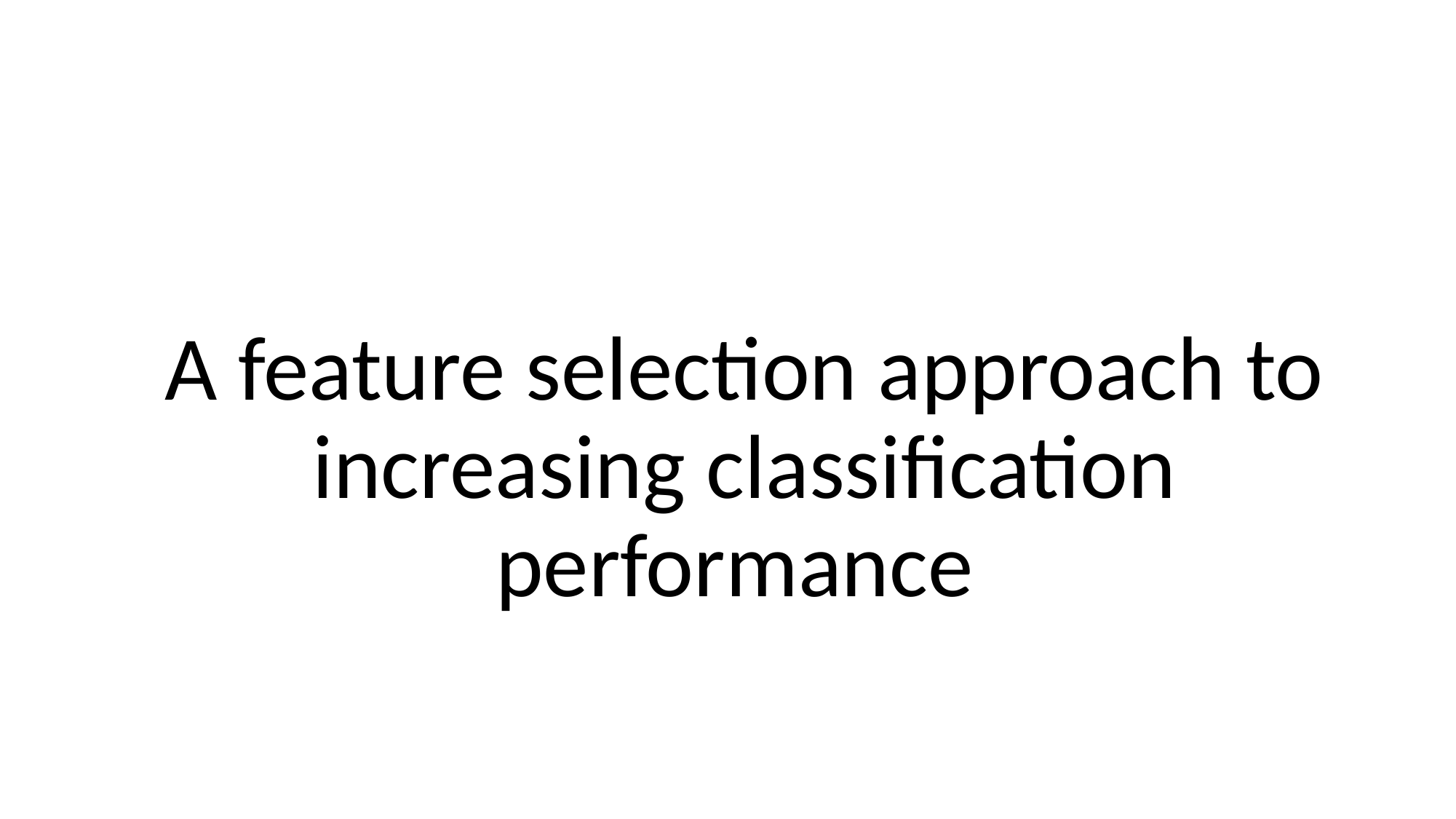

# A feature selection approach to increasing classification performance